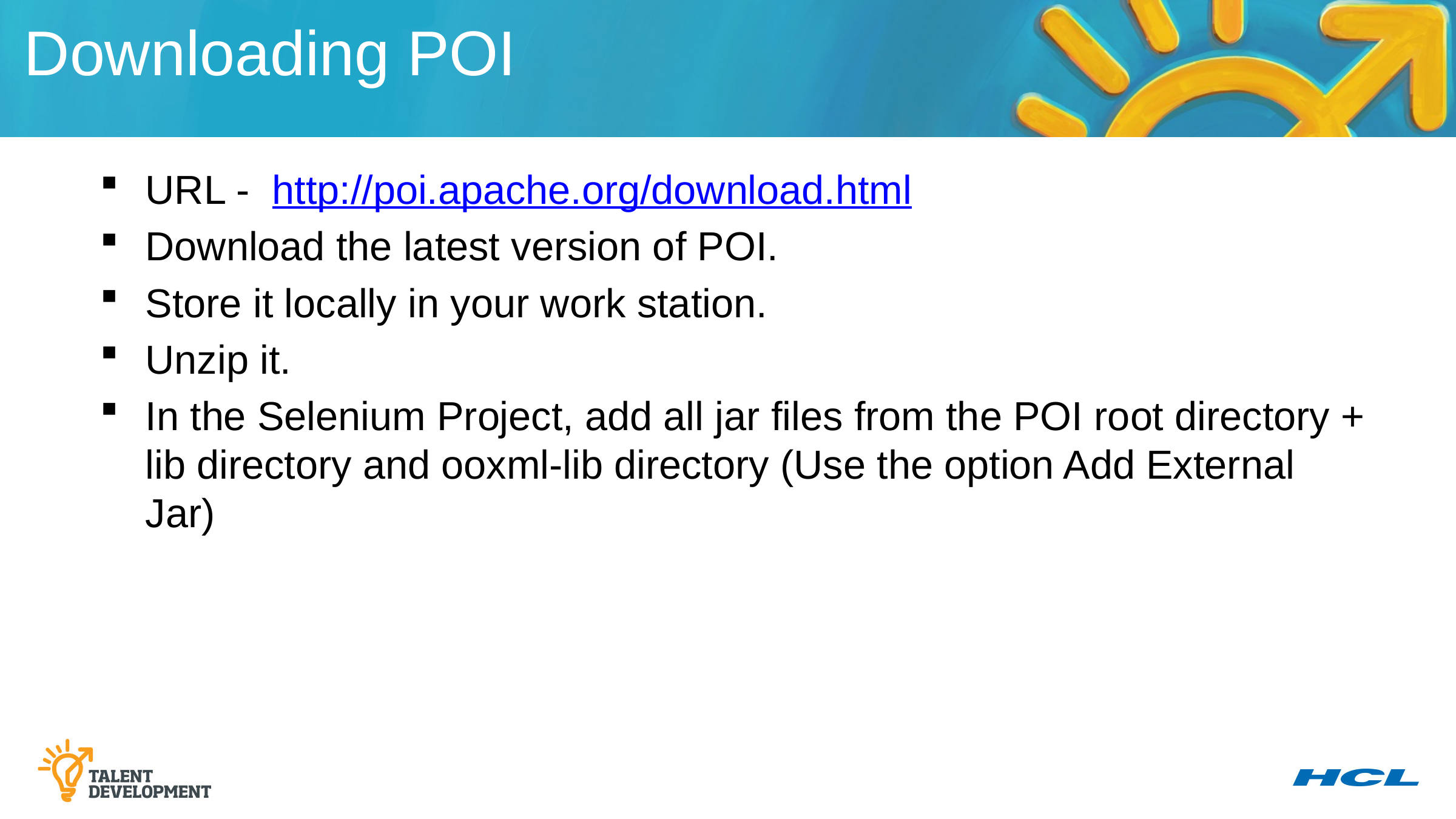

Downloading POI
URL -  http://poi.apache.org/download.html
Download the latest version of POI.
Store it locally in your work station.
Unzip it.
In the Selenium Project, add all jar files from the POI root directory + lib directory and ooxml-lib directory (Use the option Add External Jar)